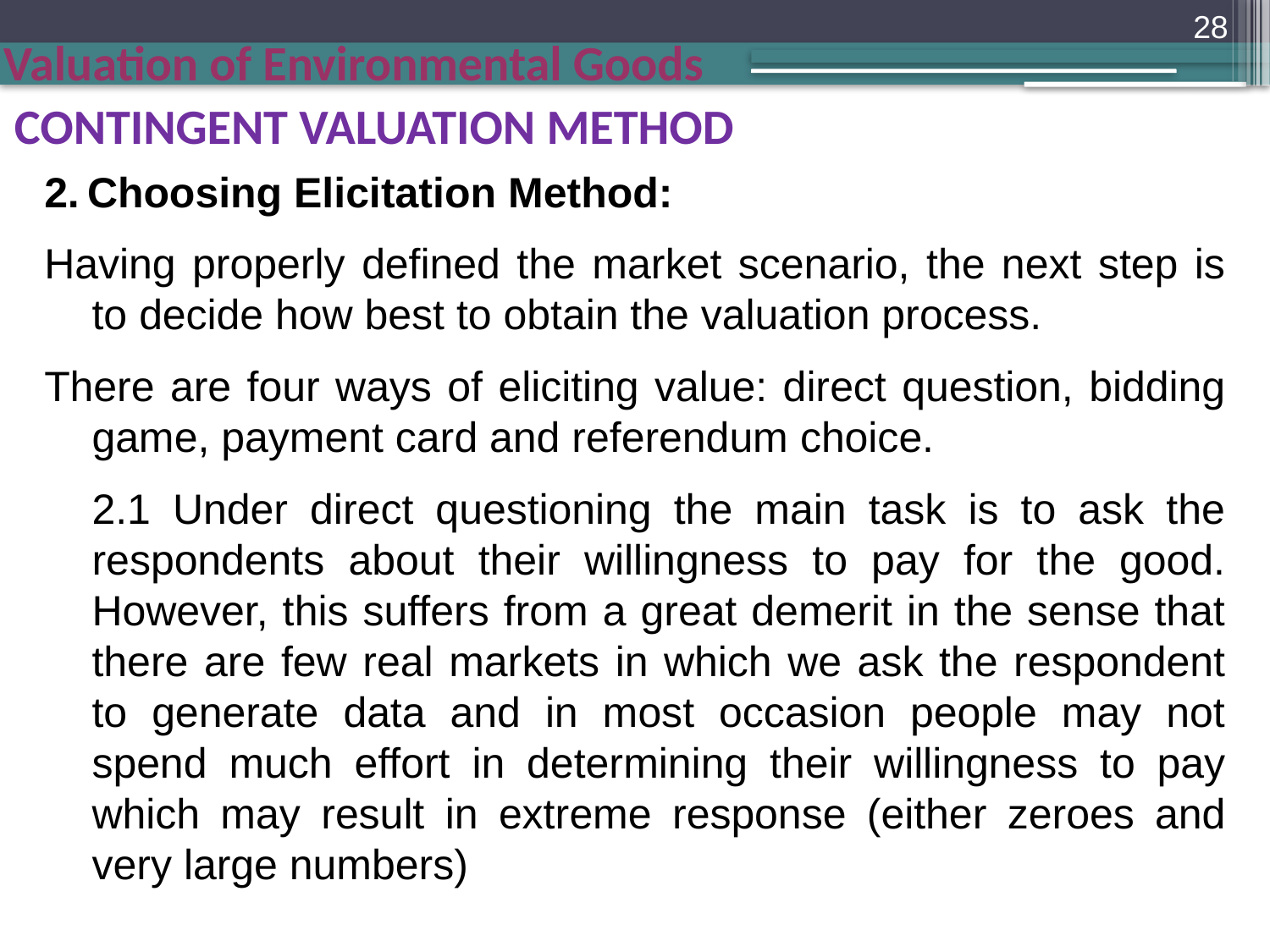

28
CONTINGENT VALUATION METHOD
2. Choosing Elicitation Method:
Having properly defined the market scenario, the next step is to decide how best to obtain the valuation process.
There are four ways of eliciting value: direct question, bidding game, payment card and referendum choice.
	2.1 Under direct questioning the main task is to ask the respondents about their willingness to pay for the good. However, this suffers from a great demerit in the sense that there are few real markets in which we ask the respondent to generate data and in most occasion people may not spend much effort in determining their willingness to pay which may result in extreme response (either zeroes and very large numbers)